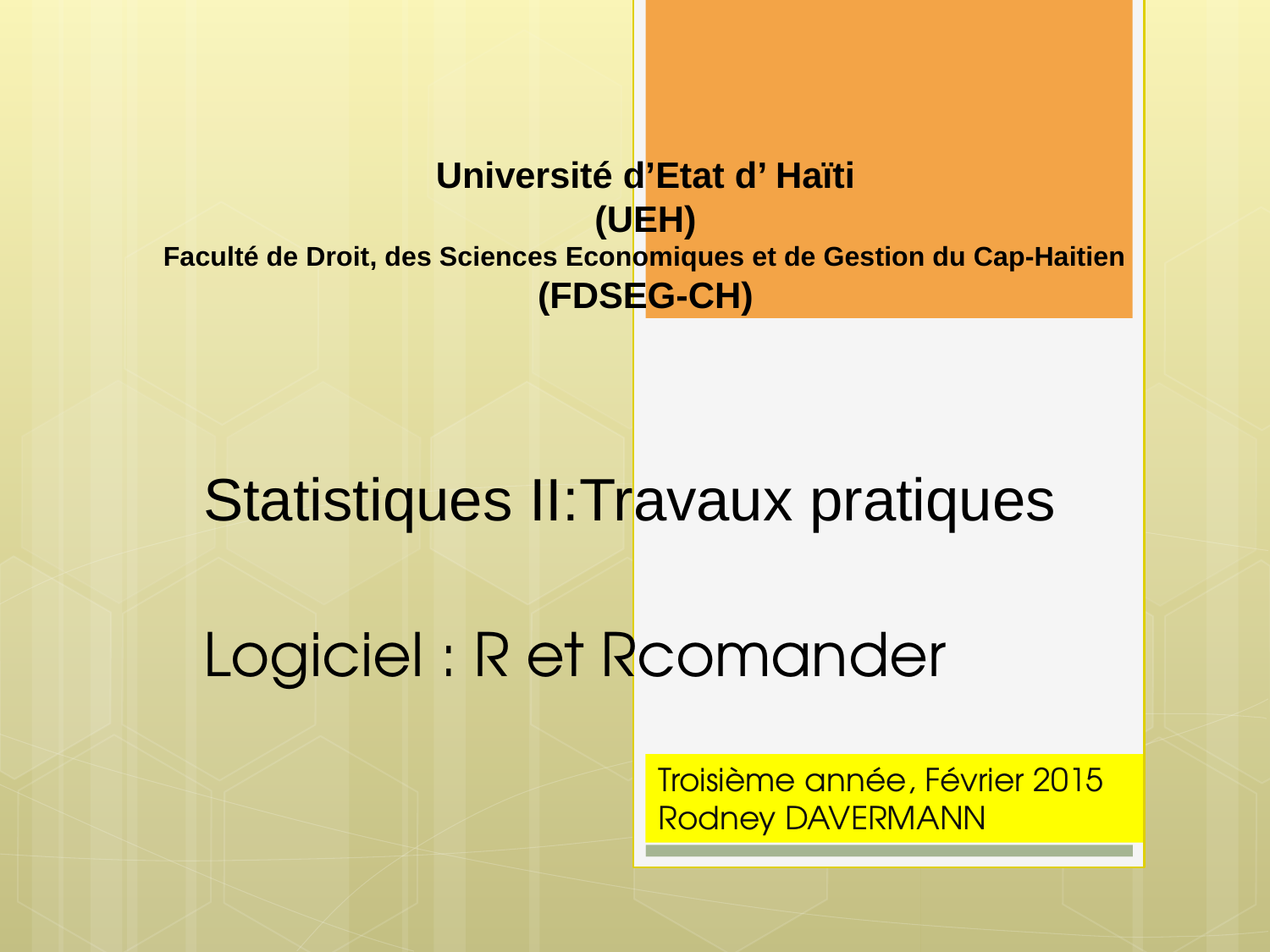

# Université d’Etat d’ Haïti (UEH) Faculté de Droit, des Sciences Economiques et de Gestion du Cap-Haitien (FDSEG-CH)
Statistiques II:Travaux pratiques
Logiciel : R et Rcomander
Troisième année, Février 2015
Rodney DAVERMANN